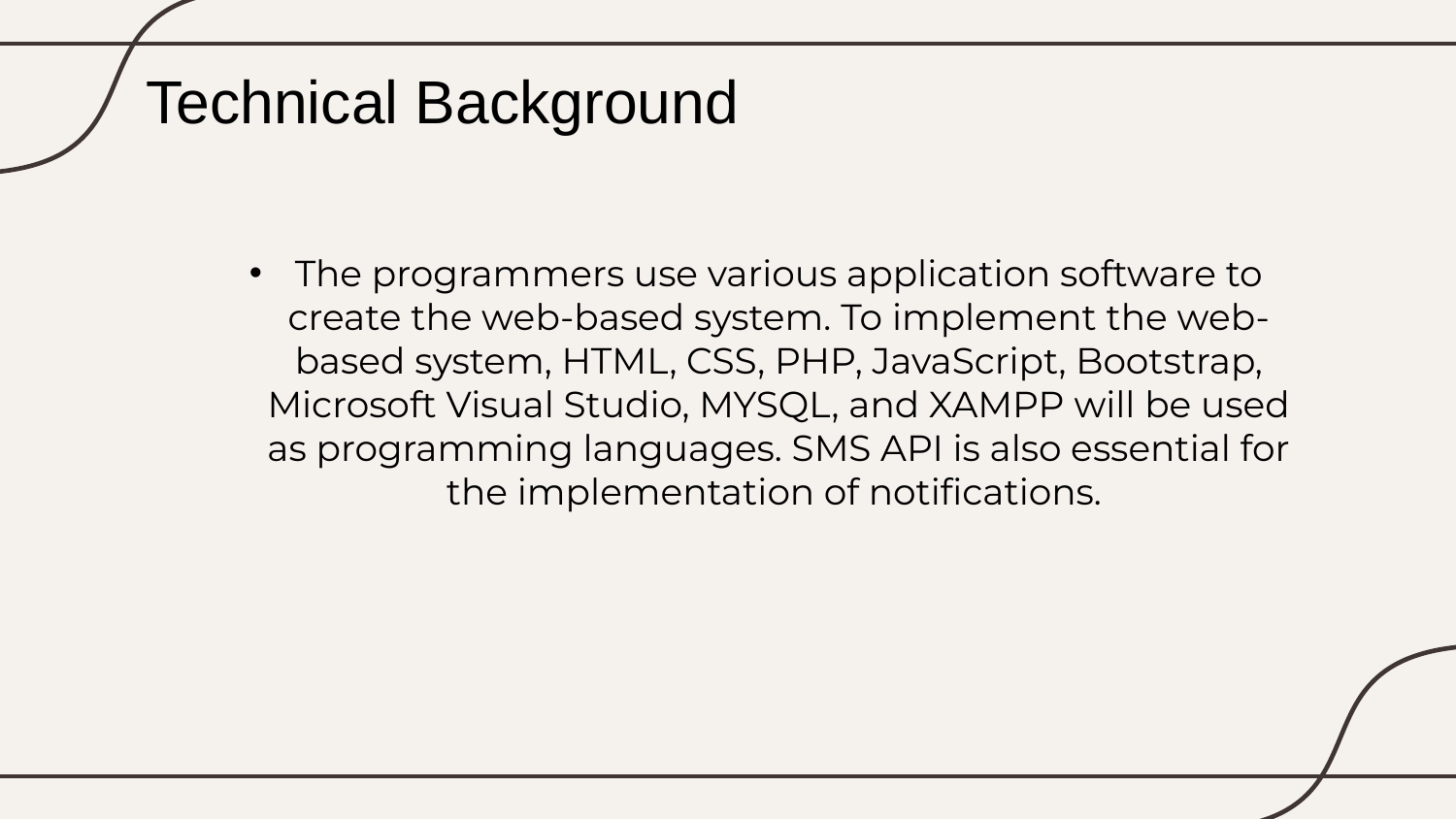

# Technical Background
The programmers use various application software to create the web-based system. To implement the web-based system, HTML, CSS, PHP, JavaScript, Bootstrap, Microsoft Visual Studio, MYSQL, and XAMPP will be used as programming languages. SMS API is also essential for the implementation of notifications.